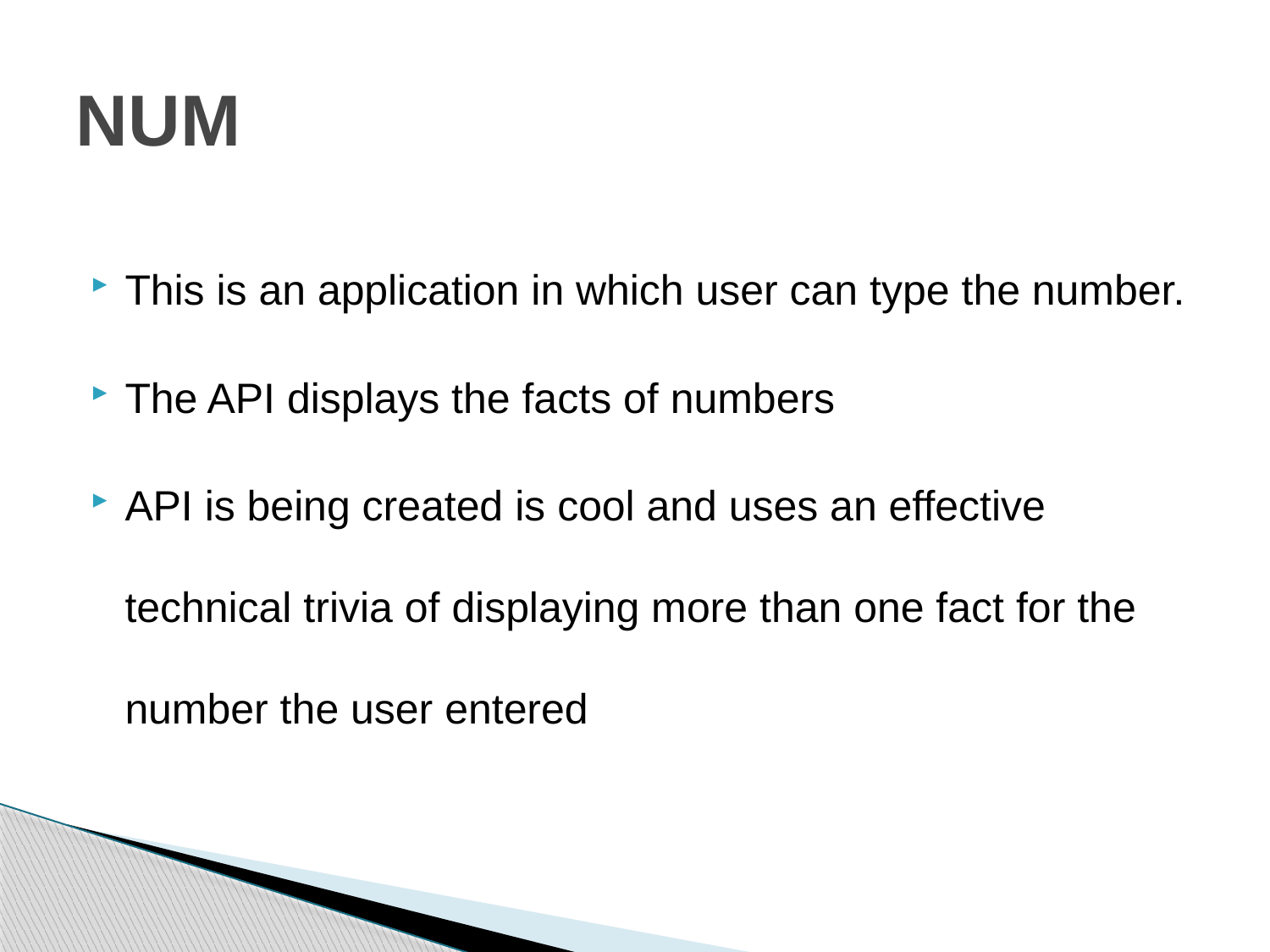

# NUM
This is an application in which user can type the number.
The API displays the facts of numbers
API is being created is cool and uses an effective technical trivia of displaying more than one fact for the number the user entered